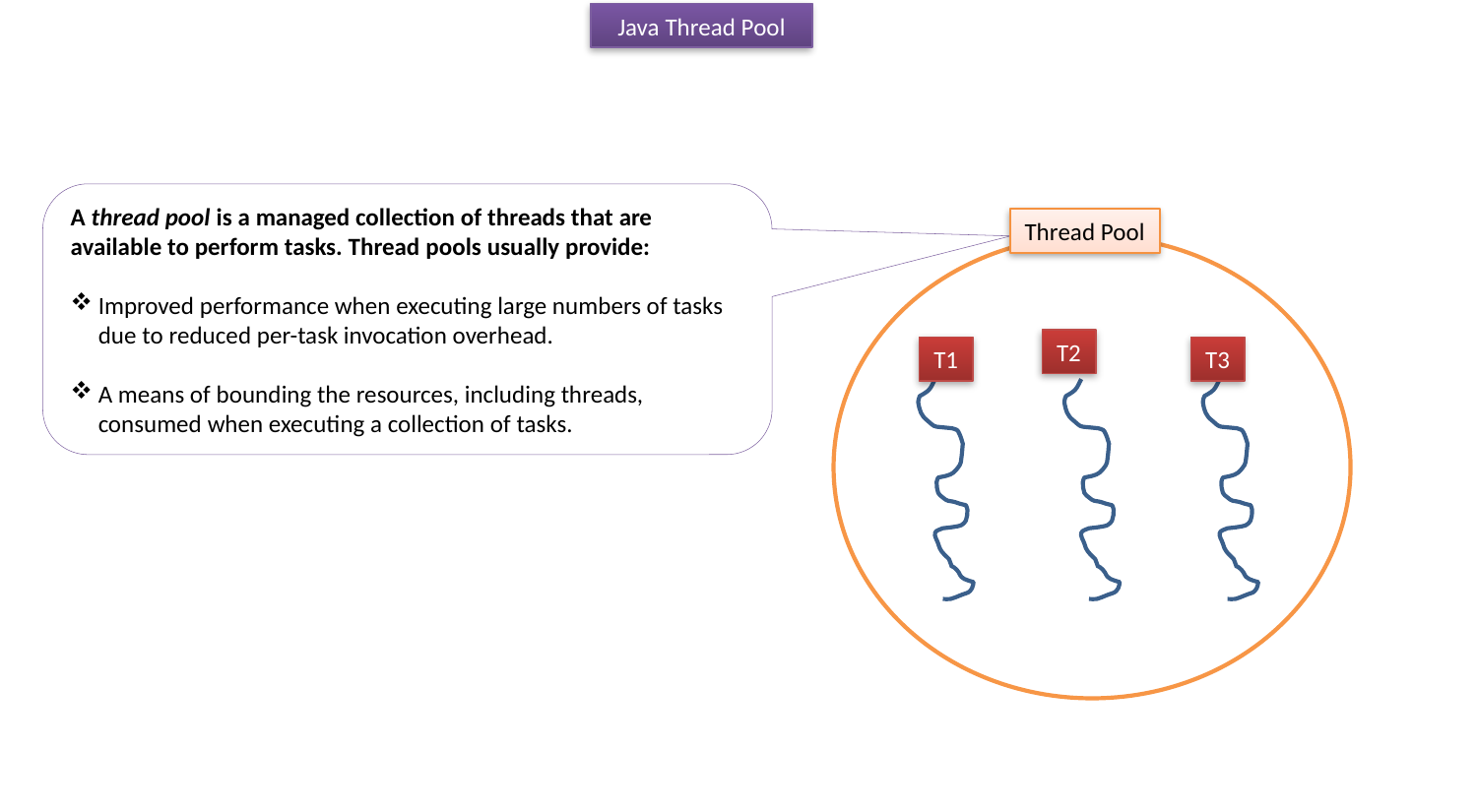

Java Thread Pool

A thread pool is a managed collection of threads that are available to perform tasks. Thread pools usually provide:

Improved performance when executing large numbers of tasks due to reduced per-task invocation overhead.
A means of bounding the resources, including threads, consumed when executing a collection of tasks.

Thread Pool

T2
T3
T1